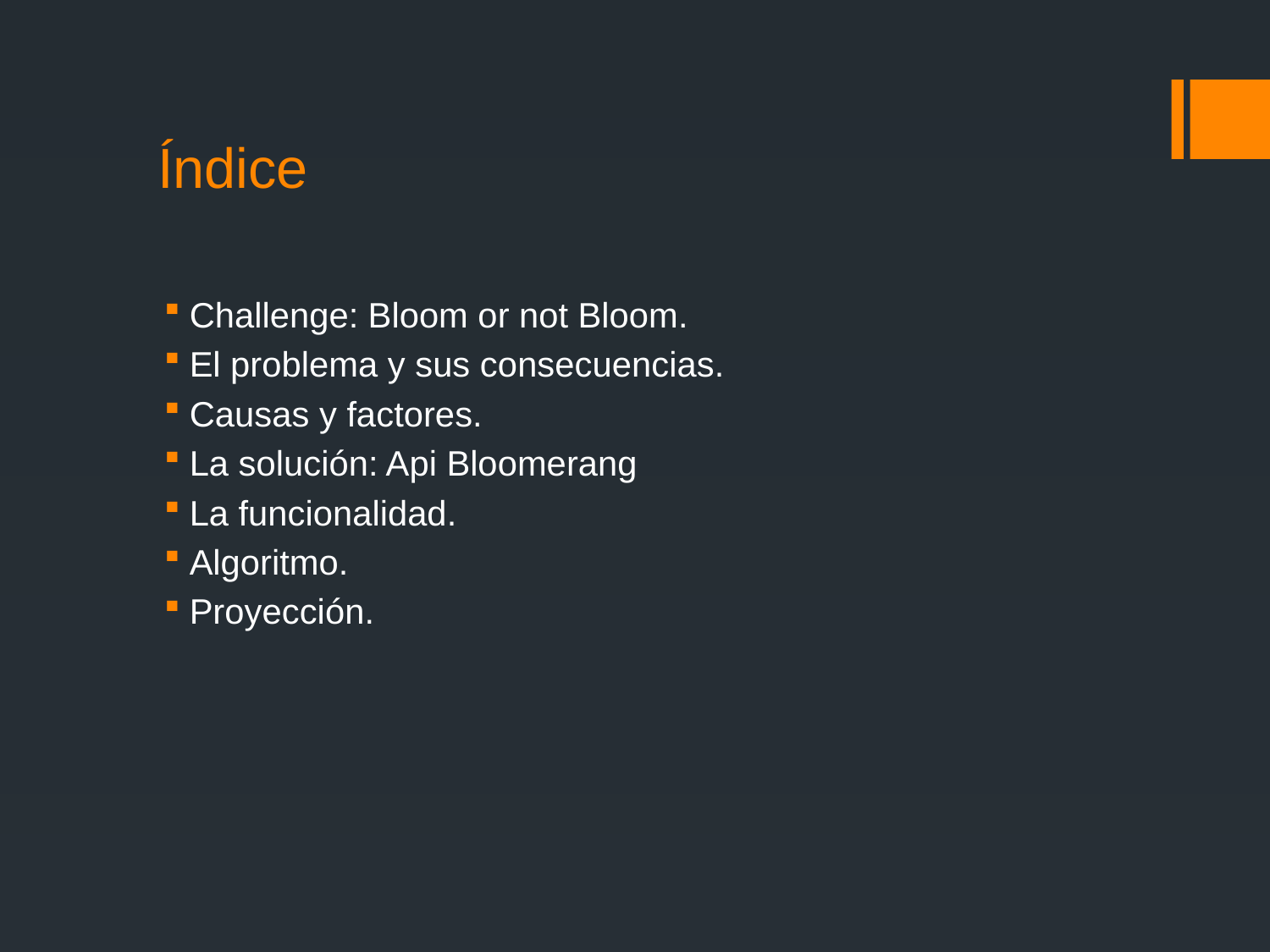

# Índice
Challenge: Bloom or not Bloom.
El problema y sus consecuencias.
Causas y factores.
La solución: Api Bloomerang
La funcionalidad.
Algoritmo.
Proyección.